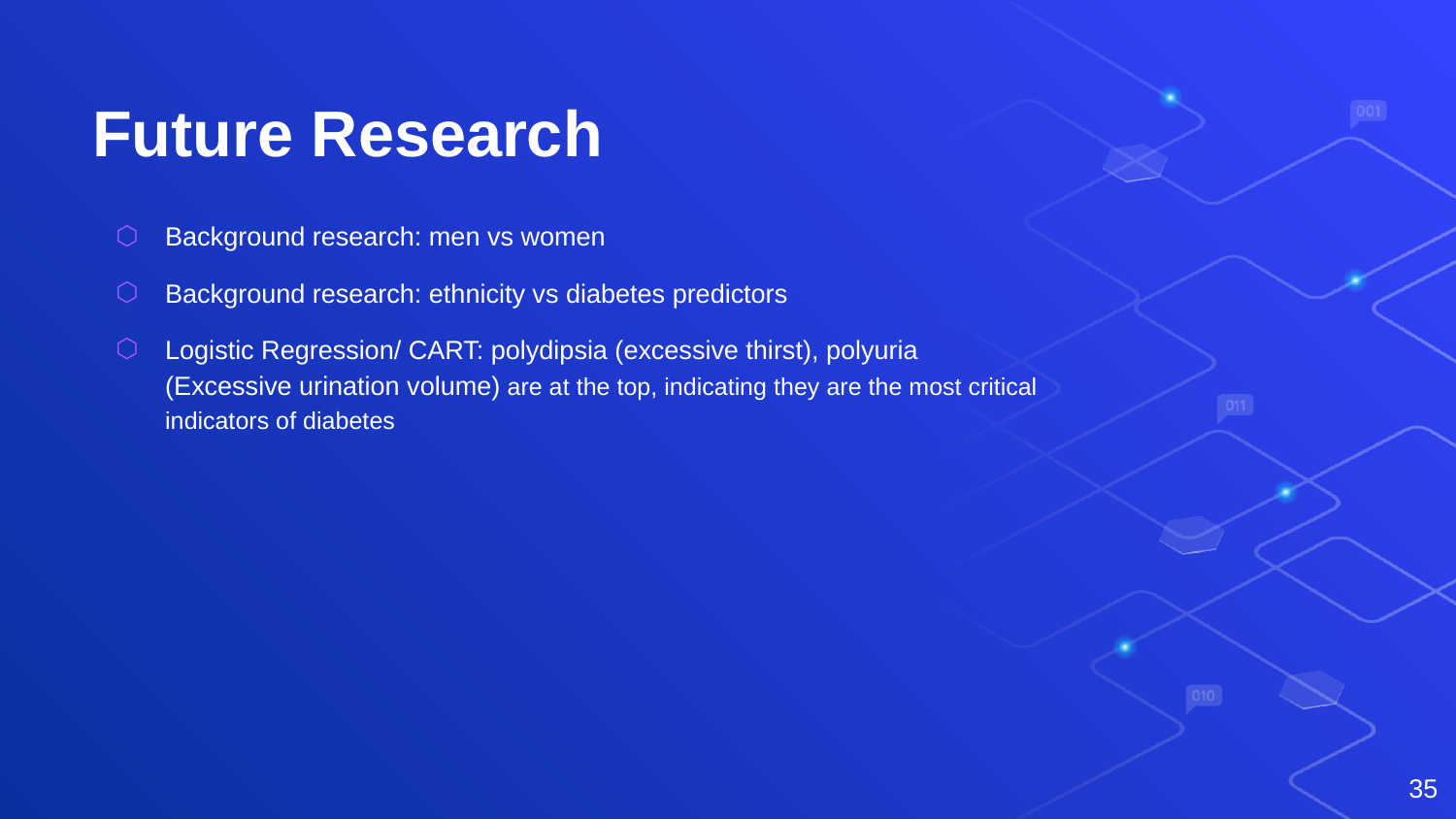

# Future Research
Background research: men vs women
Background research: ethnicity vs diabetes predictors
Logistic Regression/ CART: polydipsia (excessive thirst), polyuria (Excessive urination volume) are at the top, indicating they are the most critical indicators of diabetes
35